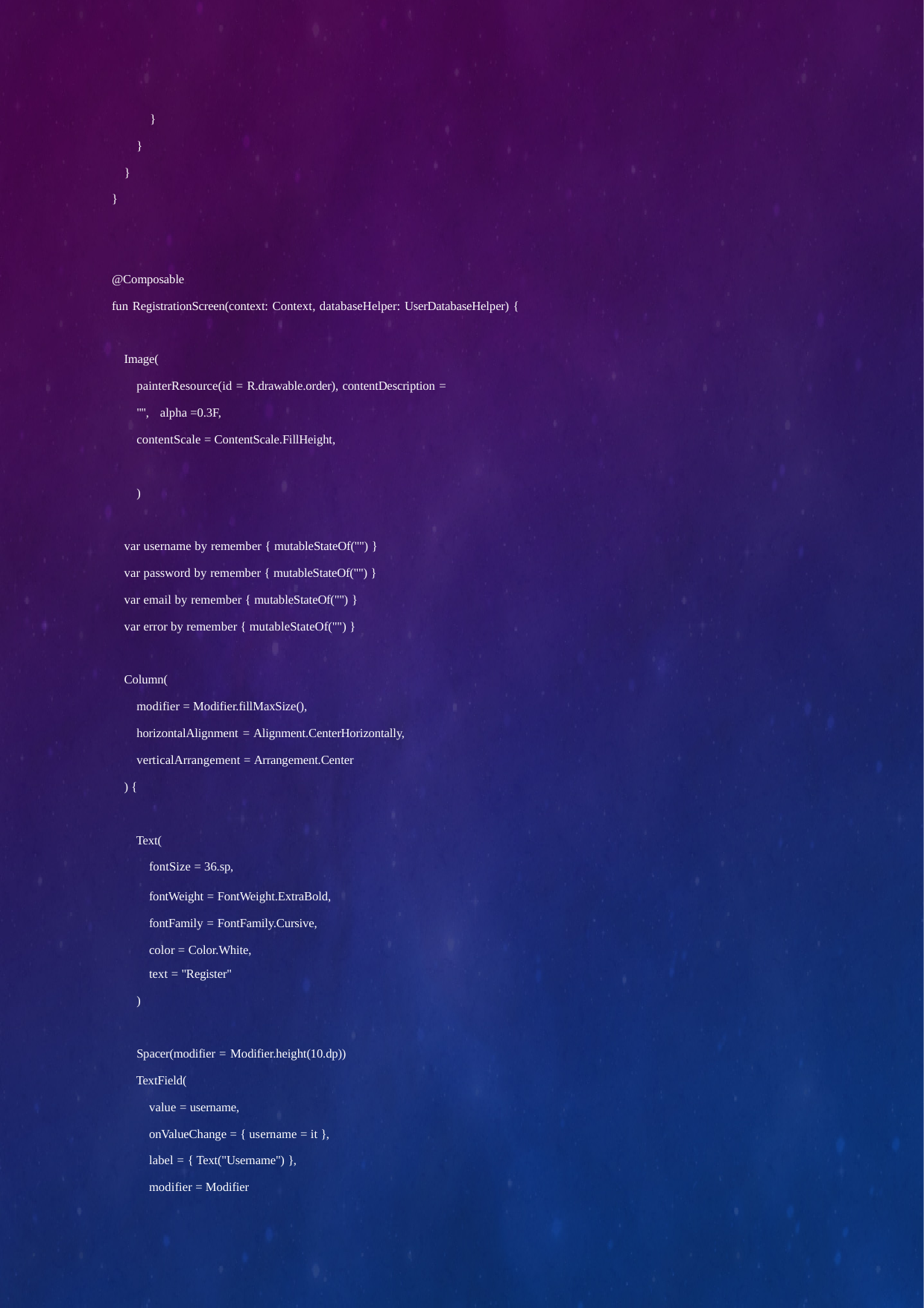

}
}
}
}
@Composable
fun RegistrationScreen(context: Context, databaseHelper: UserDatabaseHelper) {
Image(
painterResource(id = R.drawable.order), contentDescription = "", alpha =0.3F,
contentScale = ContentScale.FillHeight,
)
var username by remember { mutableStateOf("") }
var password by remember { mutableStateOf("") } var email by remember { mutableStateOf("") }
var error by remember { mutableStateOf("") }
Column(
modifier = Modifier.fillMaxSize(), horizontalAlignment = Alignment.CenterHorizontally, verticalArrangement = Arrangement.Center
) {
Text(
fontSize = 36.sp,
fontWeight = FontWeight.ExtraBold, fontFamily = FontFamily.Cursive, color = Color.White,
text = "Register"
)
Spacer(modifier = Modifier.height(10.dp))
TextField(
value = username,
onValueChange = { username = it }, label = { Text("Username") }, modifier = Modifier